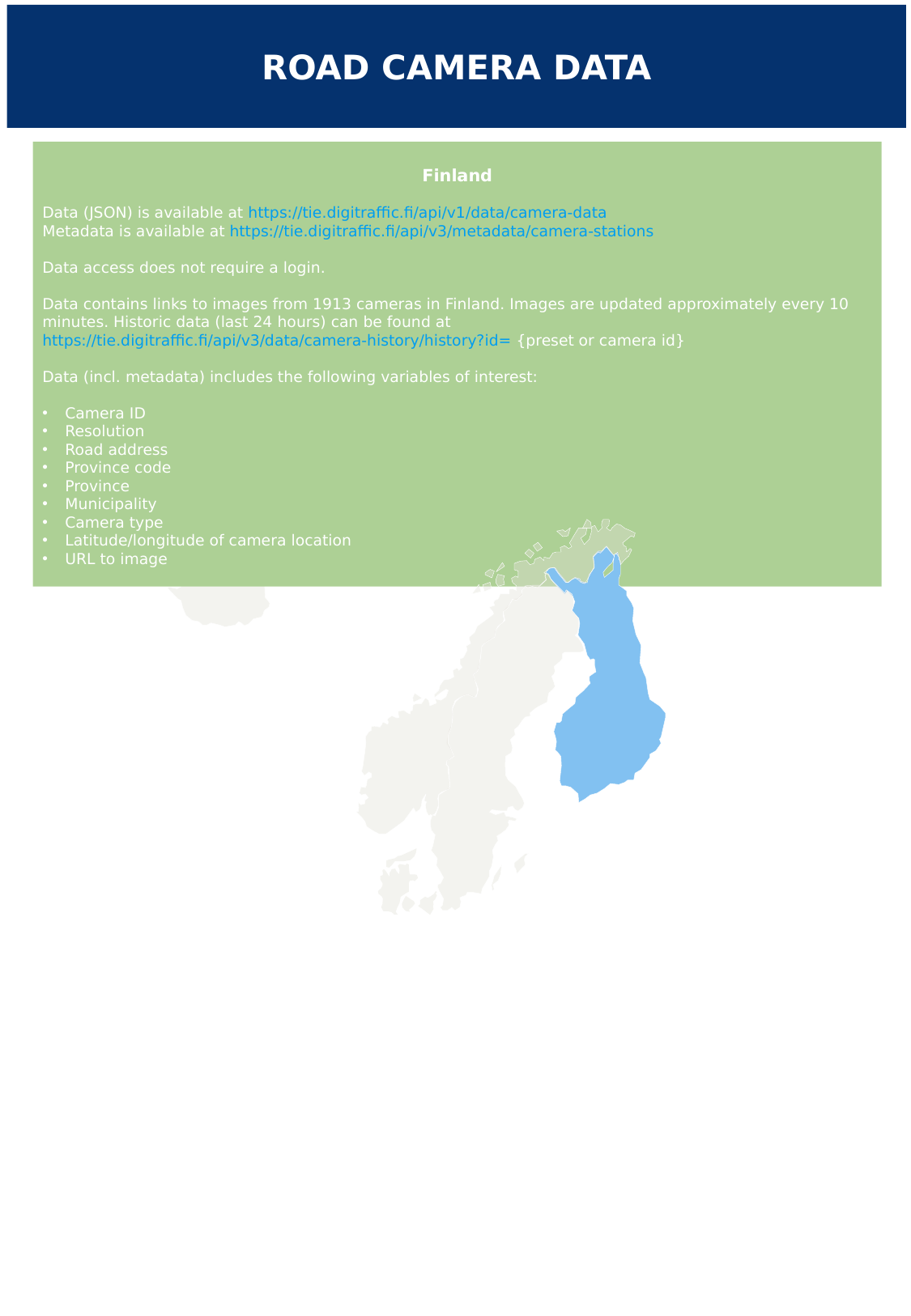

ROAD CAMERA DATA

Finland

Data (JSON) is available at https://tie.digitraffic.fi/api/v1/data/camera-data
Metadata is available at https://tie.digitraffic.fi/api/v3/metadata/camera-stations

Data access does not require a login.

Data contains links to images from 1913 cameras in Finland. Images are updated approximately every 10 minutes. Historic data (last 24 hours) can be found at https://tie.digitraffic.fi/api/v3/data/camera-history/history?id= {preset or camera id}

Data (incl. metadata) includes the following variables of interest:

Camera ID
Resolution
Road address
Province code
Province
Municipality
Camera type
Latitude/longitude of camera location
URL to image